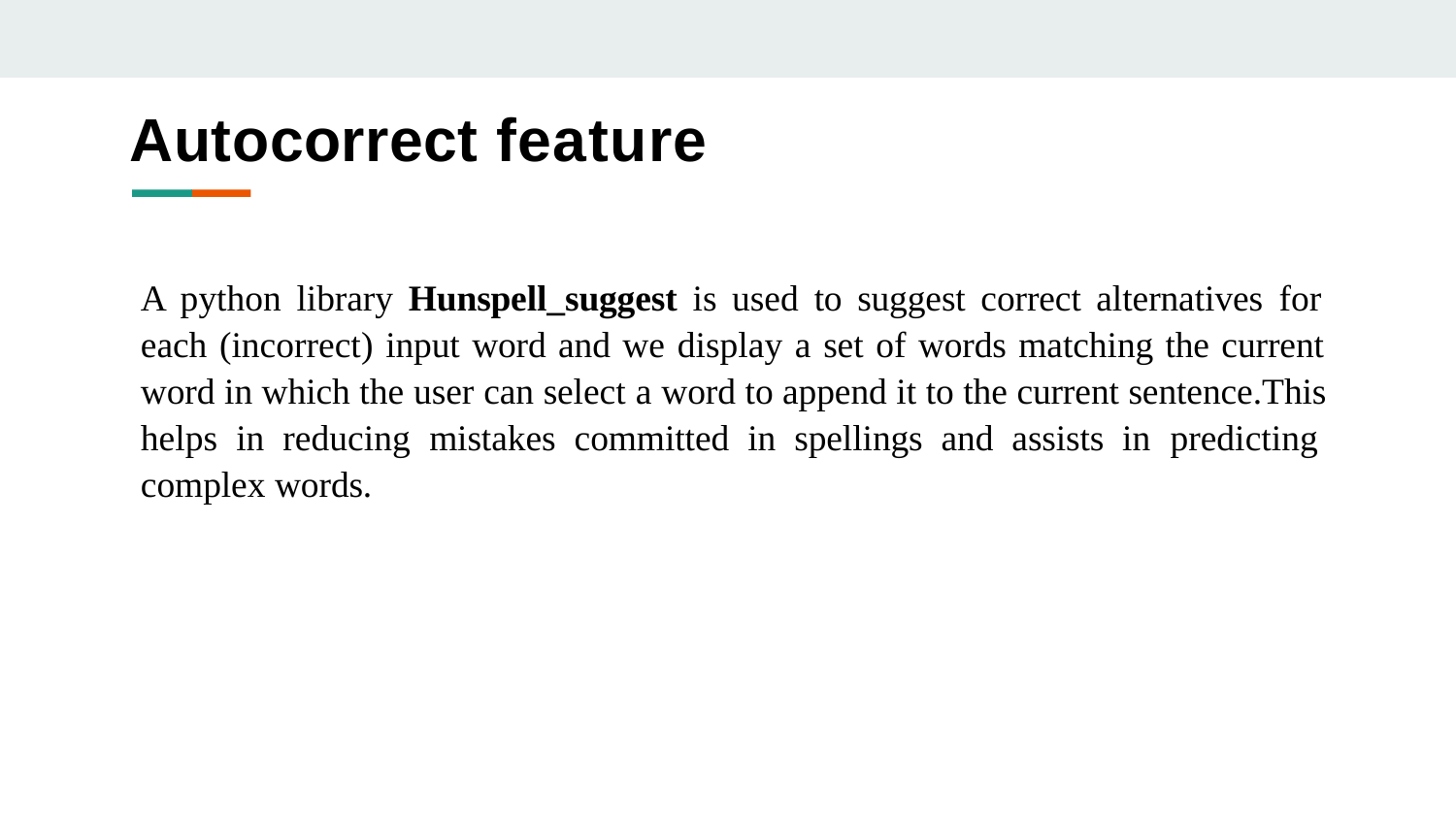

# Autocorrect feature
A python library Hunspell_suggest is used to suggest correct alternatives for  each (incorrect) input word and we display a set of words matching the current  word in which the user can select a word to append it to the current sentence.This  helps in reducing mistakes committed in spellings and assists in predicting  complex words.